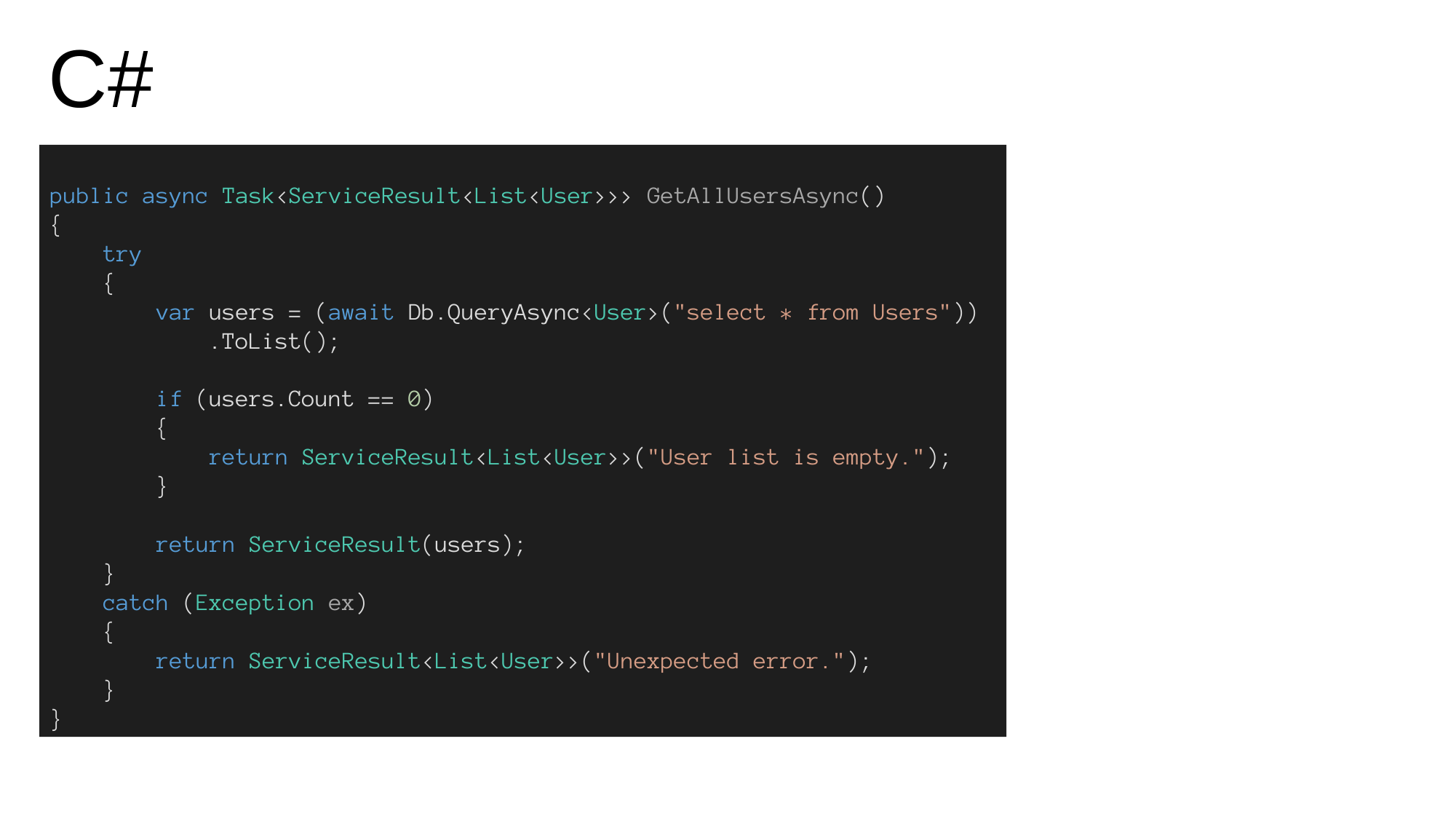

C#
public async Task<ServiceResult<List<User>>> GetAllUsersAsync()
{
    try
    {
        var users = (await Db.QueryAsync<User>("select * from Users"))
            .ToList();
        if (users.Count == 0)
        {
            return ServiceResult<List<User>>("User list is empty.");
        }
        return ServiceResult(users);
    }
    catch (Exception ex)
    {
        return ServiceResult<List<User>>("Unexpected error.");
    }
}